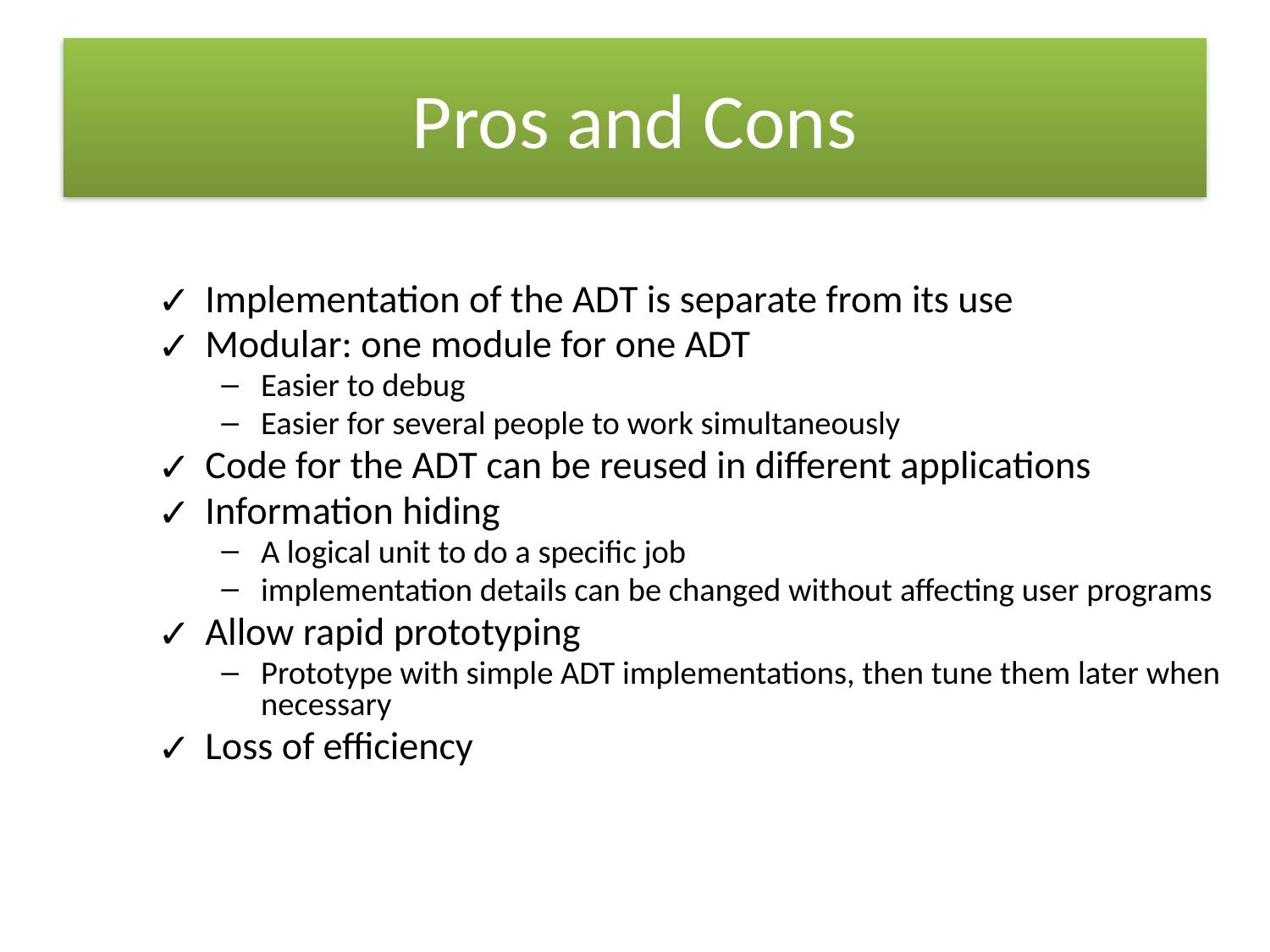

# Pros and Cons
Implementation of the ADT is separate from its use
Modular: one module for one ADT
Easier to debug
Easier for several people to work simultaneously
Code for the ADT can be reused in different applications
Information hiding
A logical unit to do a specific job
implementation details can be changed without affecting user programs
Allow rapid prototyping
Prototype with simple ADT implementations, then tune them later when necessary
Loss of efficiency